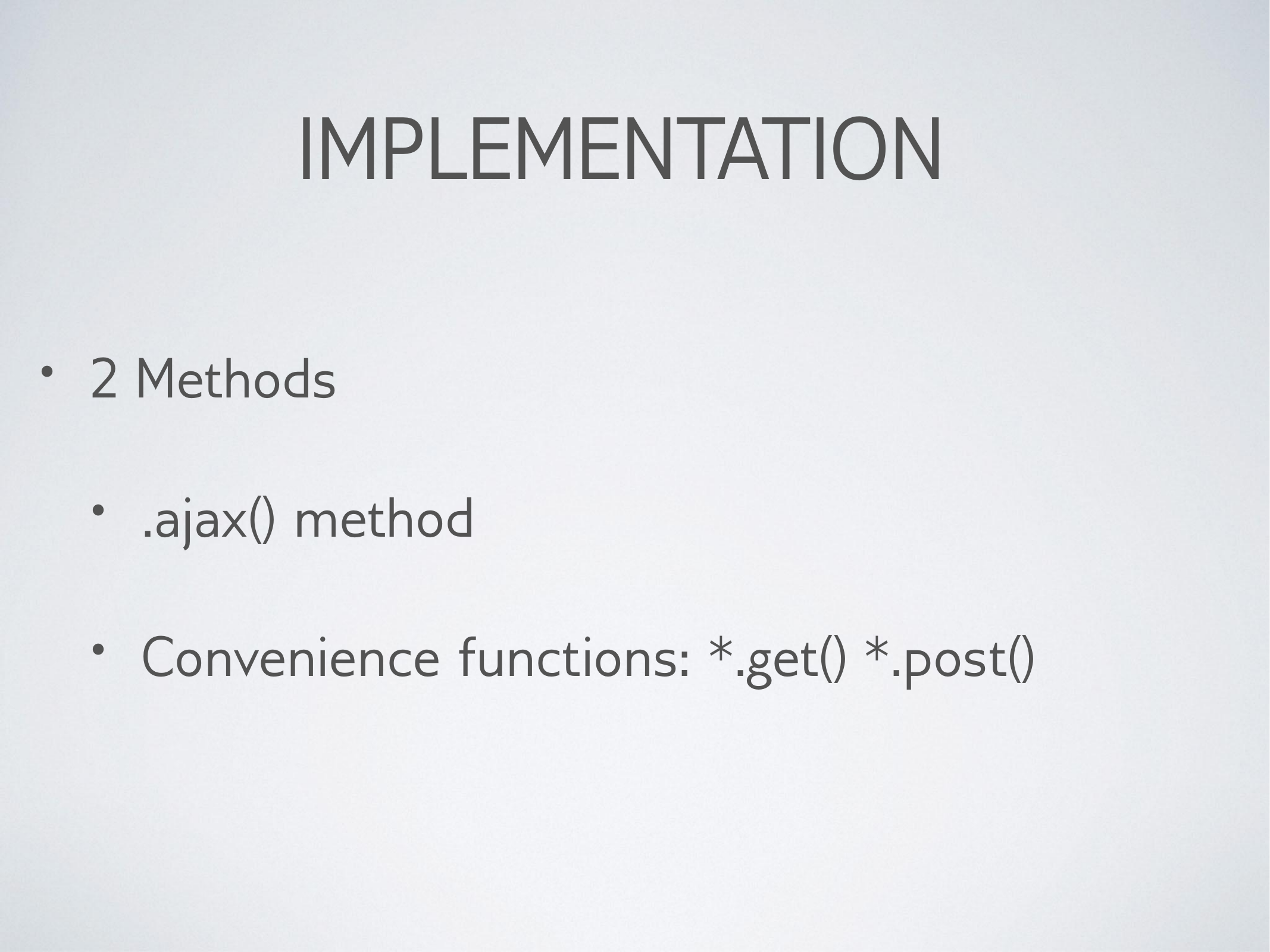

# IMPLEMENTATION
2 Methods
.ajax() method
Convenience functions: *.get() *.post()